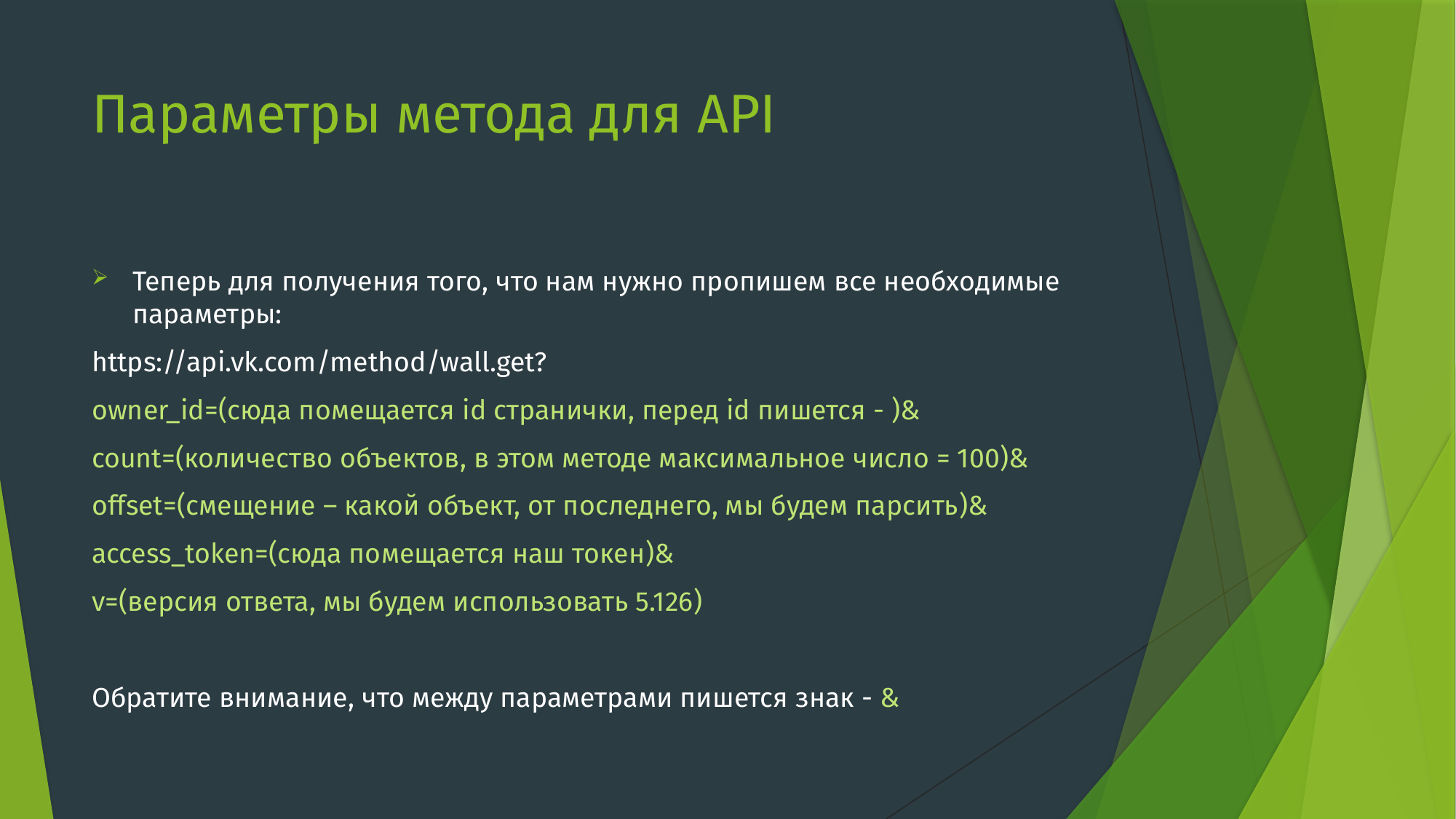

# Параметры метода для API
Теперь для получения того, что нам нужно пропишем все необходимые параметры:
https://api.vk.com/method/wall.get?
owner_id=(сюда помещается id странички, перед id пишется - )&
count=(количество объектов, в этом методе максимальное число = 100)&
offset=(смещение – какой объект, от последнего, мы будем парсить)&
access_token=(сюда помещается наш токен)&
v=(версия ответа, мы будем использовать 5.126)

Обратите внимание, что между параметрами пишется знак - &